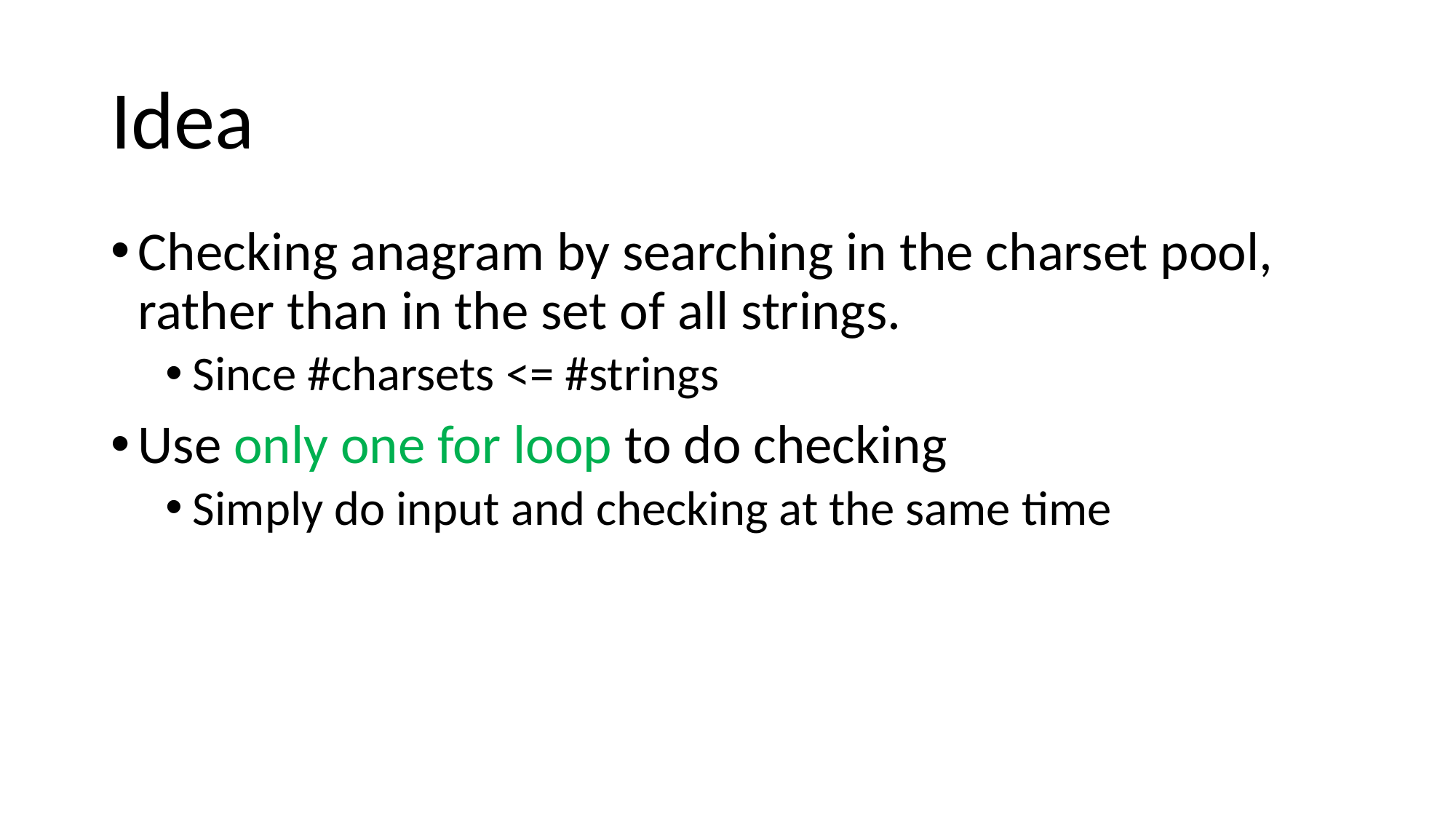

# Idea
Checking anagram by searching in the charset pool, rather than in the set of all strings.
Since #charsets <= #strings
Use only one for loop to do checking
Simply do input and checking at the same time